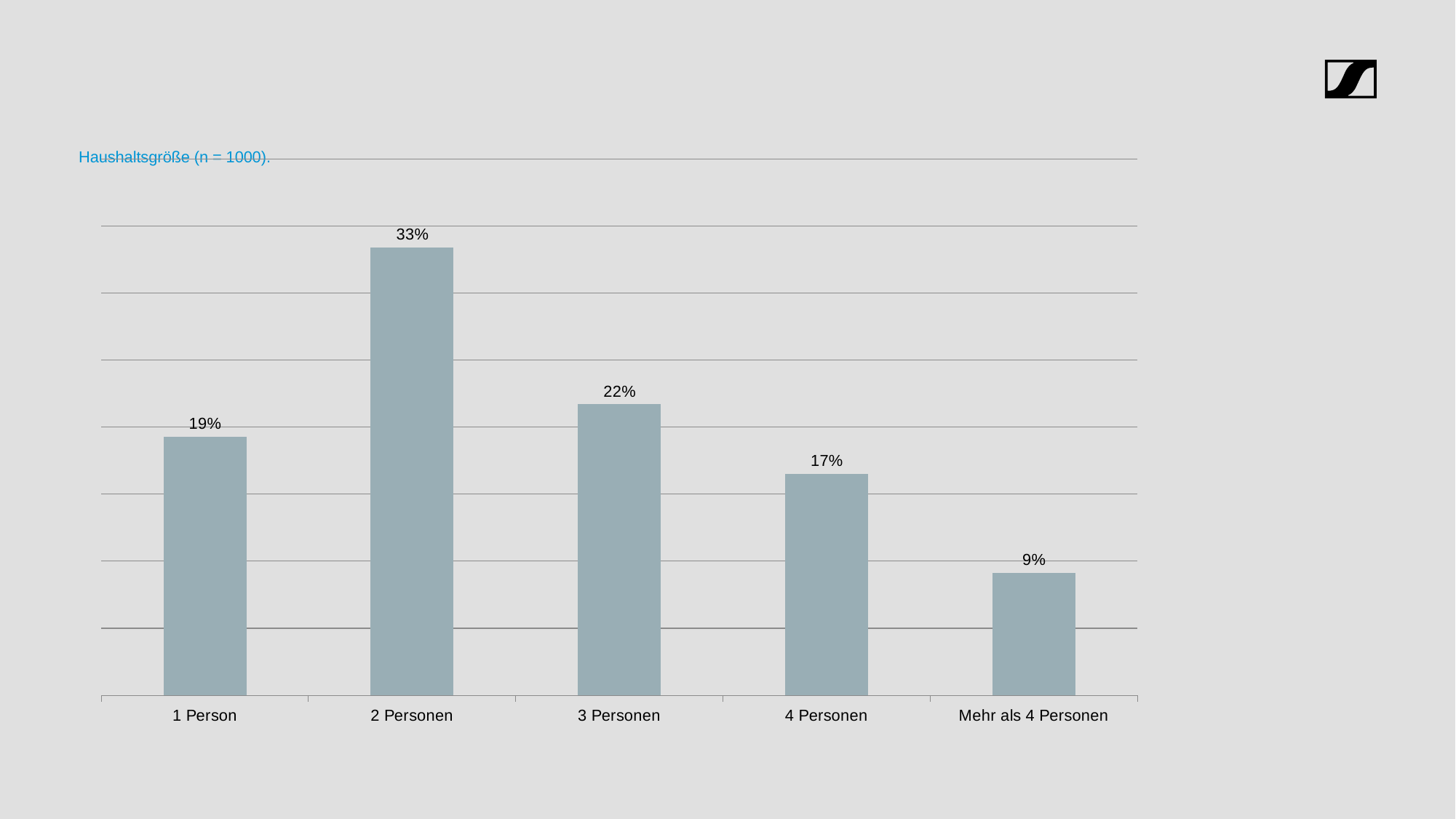

#
Haushaltsgröße (n = 1000).

### Chart

| Category |  |
|---|---|
| 1 Person | 0.193 |
| 2 Personen | 0.334 |
| 3 Personen | 0.217 |
| 4 Personen | 0.165 |
| Mehr als 4 Personen | 0.091 |